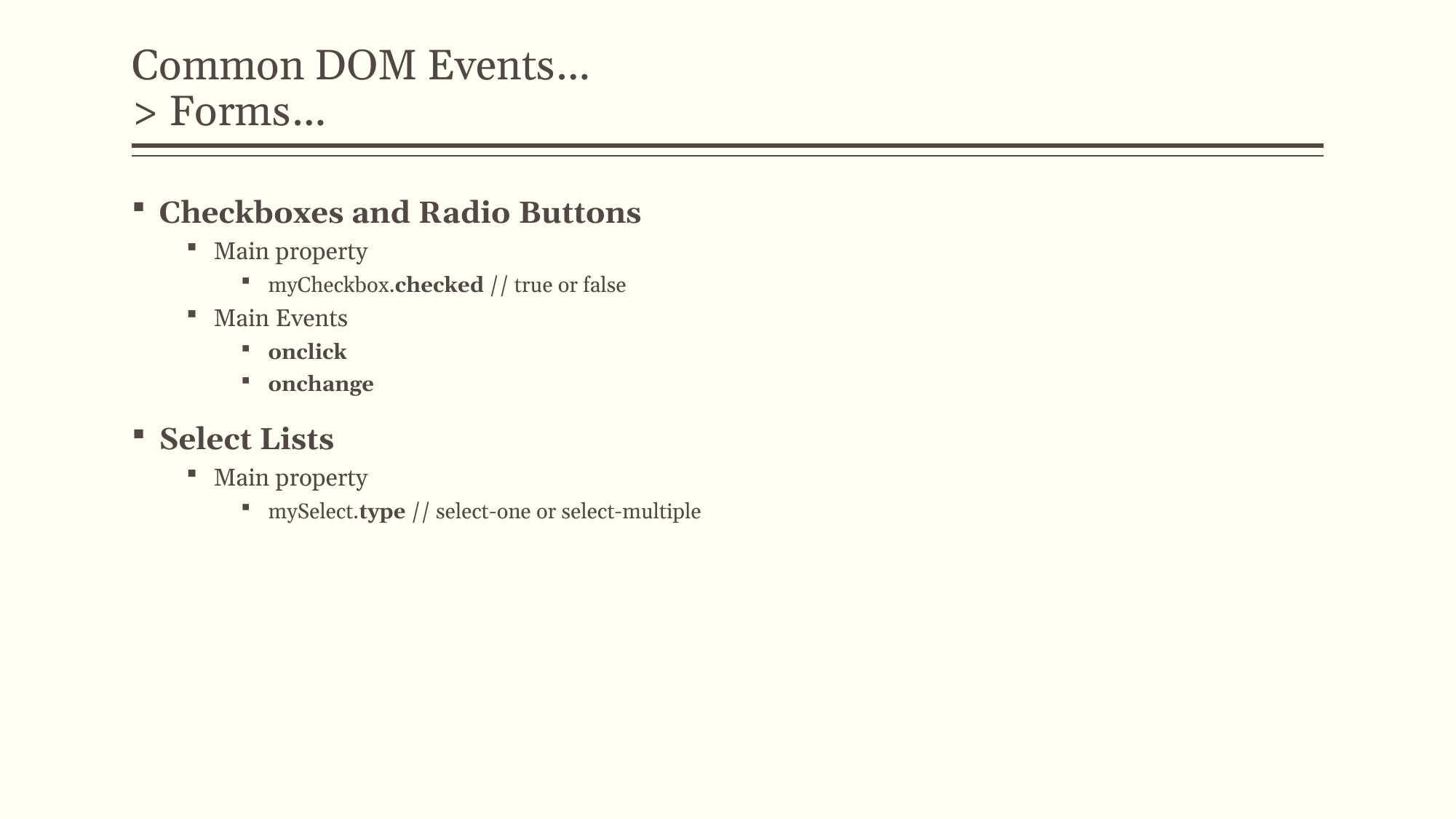

# Common DOM Events… > Forms…
Checkboxes and Radio Buttons
Main property
myCheckbox.checked // true or false
Main Events
onclick
onchange
Select Lists
Main property
mySelect.type // select-one or select-multiple